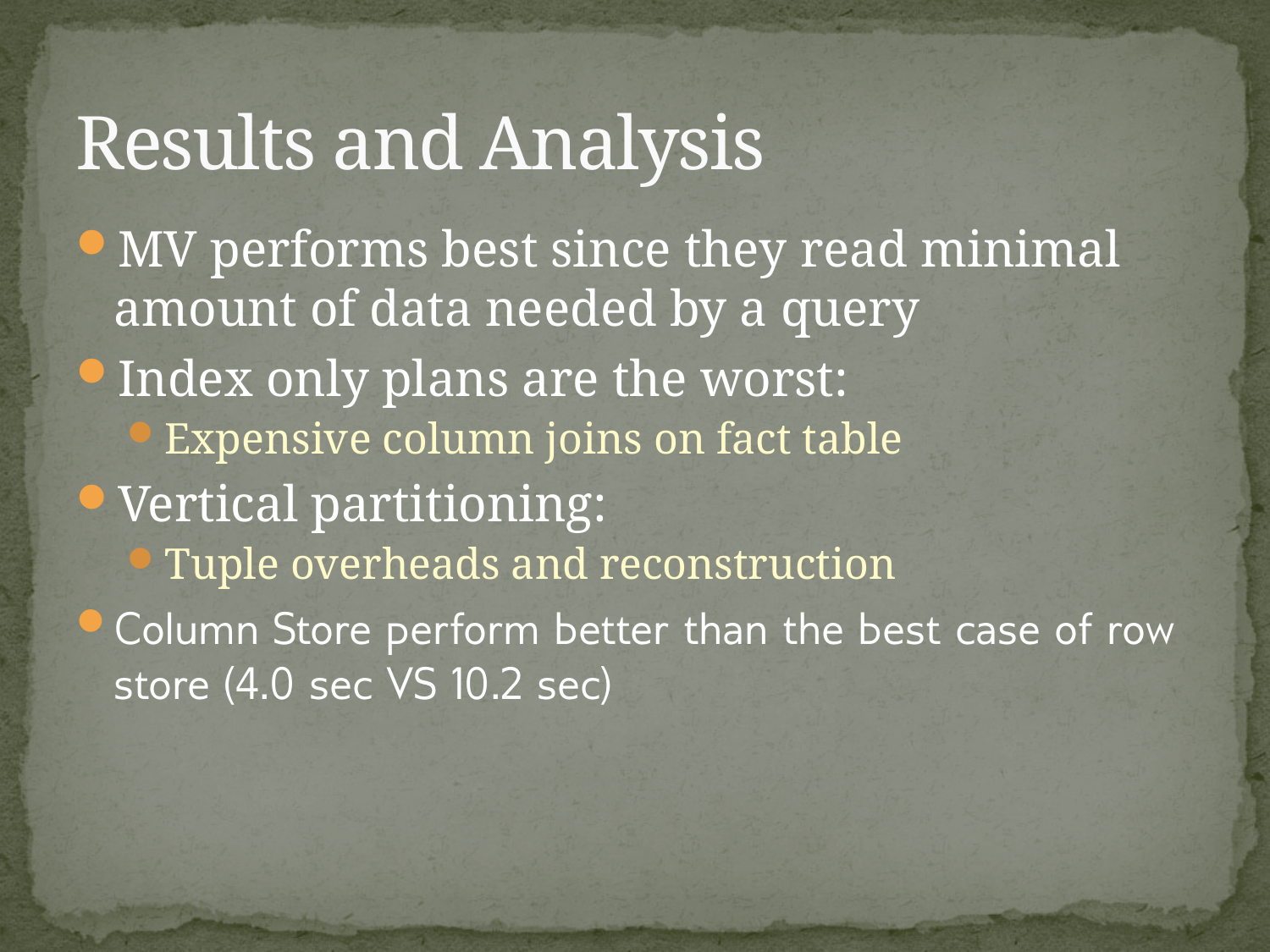

# Results and Analysis
MV performs best since they read minimal amount of data needed by a query
Index only plans are the worst:
Expensive column joins on fact table
Vertical partitioning:
Tuple overheads and reconstruction
Column Store perform better than the best case of row store (4.0 sec VS 10.2 sec)